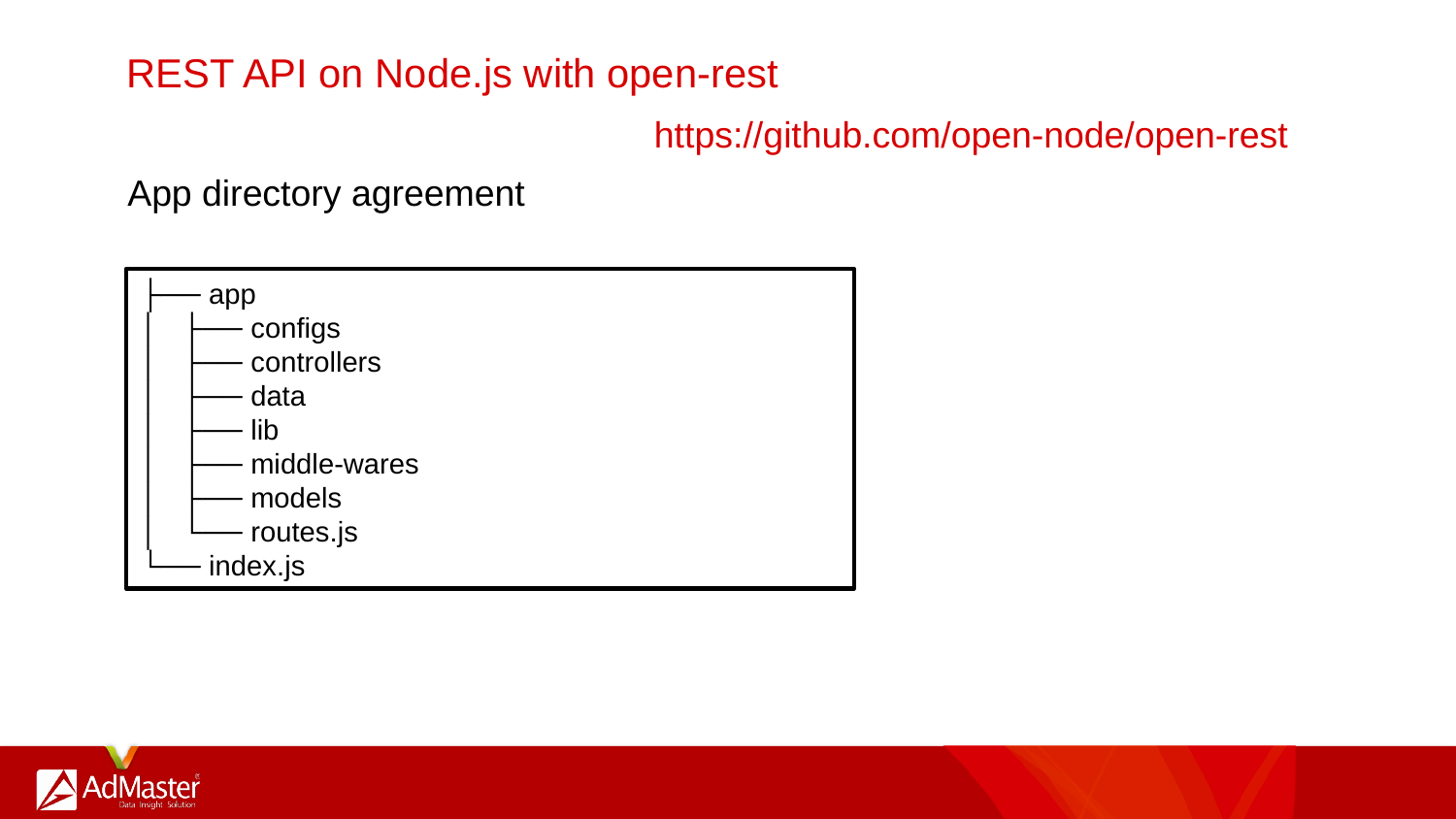

# REST API on Node.js with open-rest
https://github.com/open-node/open-rest
App directory agreement
├── app
│   ├── configs
│   ├── controllers
│   ├── data
│   ├── lib
│   ├── middle-wares
│   ├── models
│   └── routes.js
└── index.js